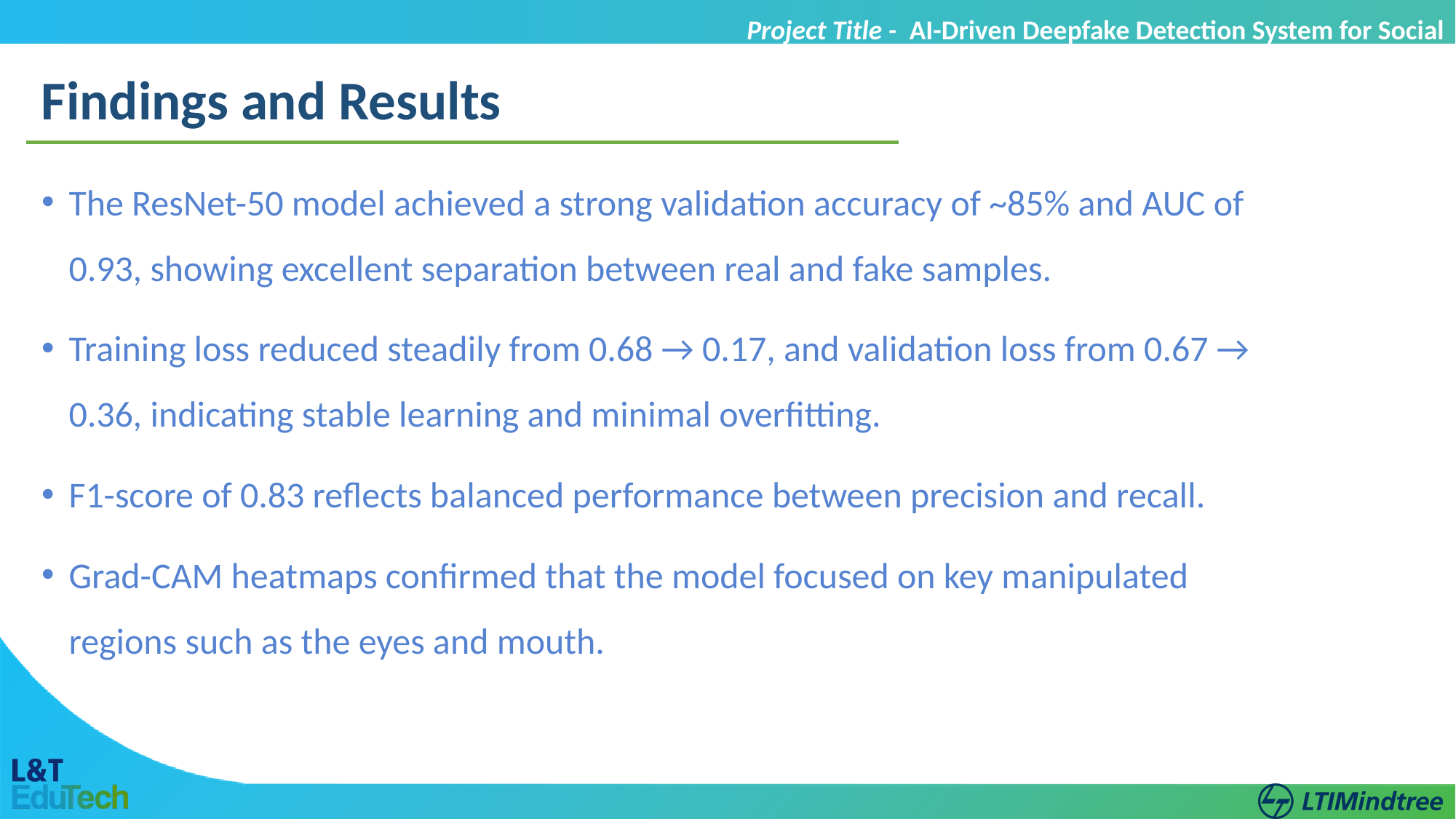

Project Title -  AI-Driven Deepfake Detection System for Social Media

Findings and Results
The ResNet-50 model achieved a strong validation accuracy of ~85% and AUC of 0.93, showing excellent separation between real and fake samples.
Training loss reduced steadily from 0.68 → 0.17, and validation loss from 0.67 → 0.36, indicating stable learning and minimal overfitting.
F1-score of 0.83 reflects balanced performance between precision and recall.
Grad-CAM heatmaps confirmed that the model focused on key manipulated regions such as the eyes and mouth.